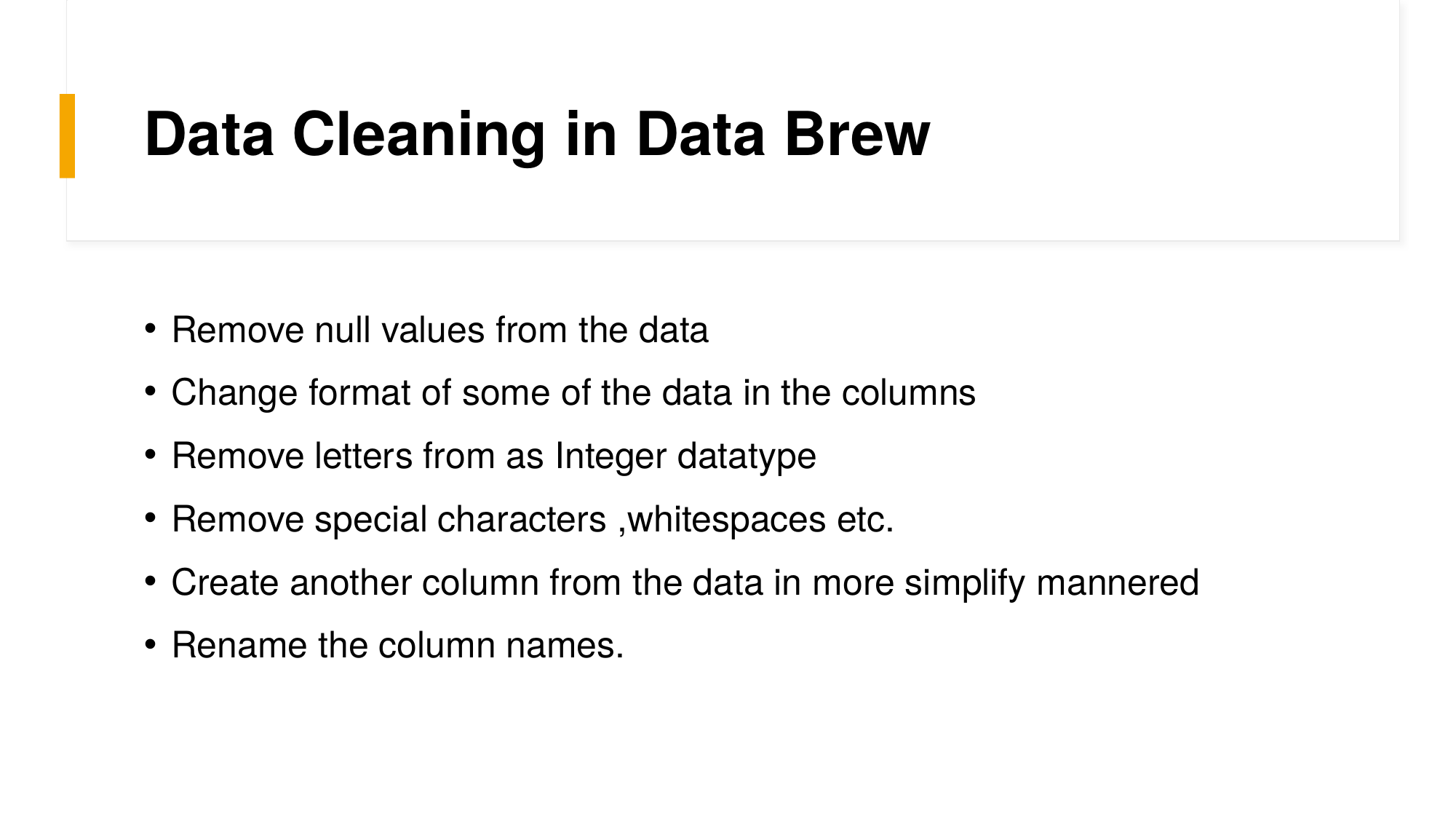

# Data Cleaning in Data Brew
Remove null values from the data
Change format of some of the data in the columns
Remove letters from as Integer datatype
Remove special characters ,whitespaces etc.
Create another column from the data in more simplify mannered
Rename the column names.